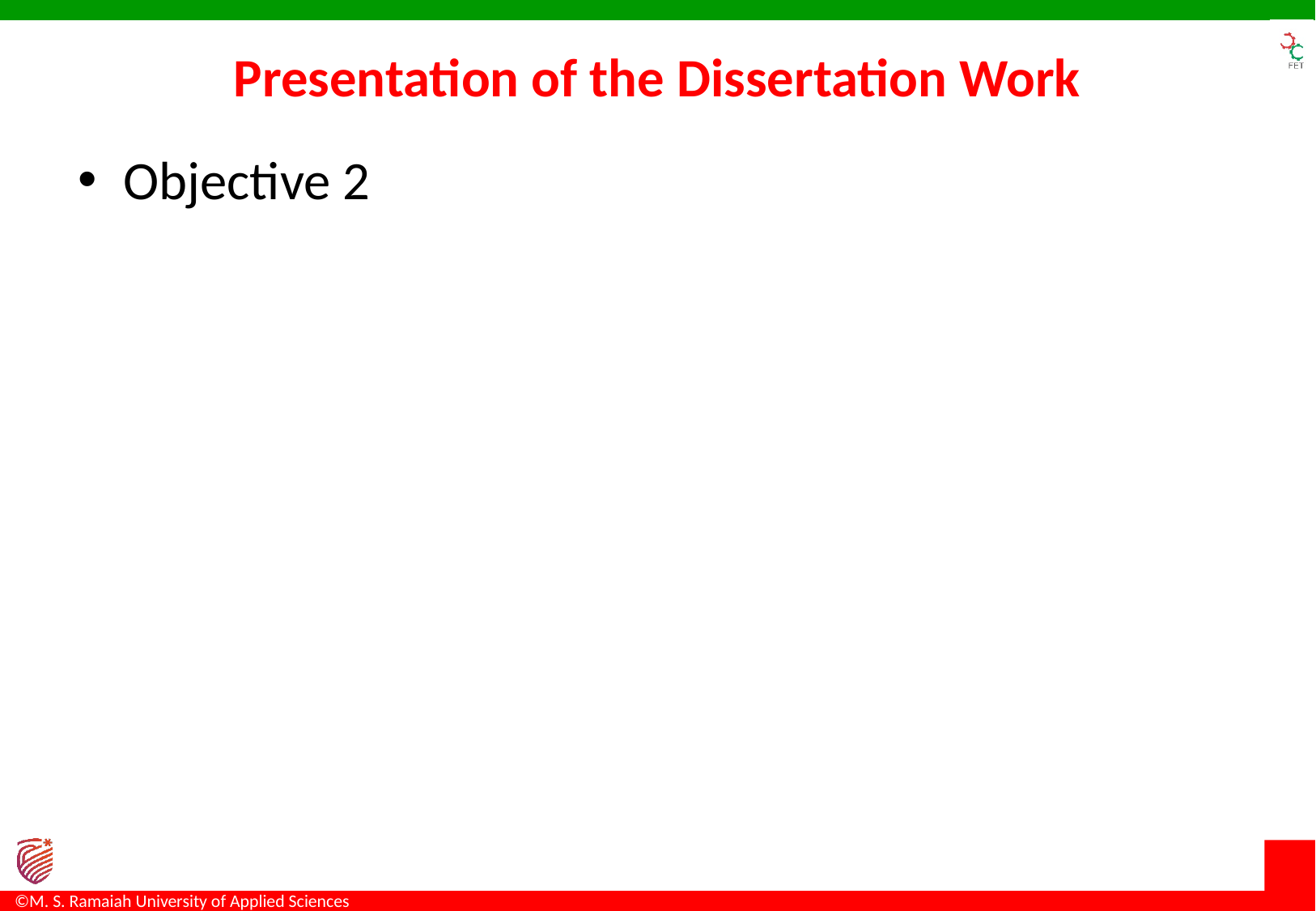

# Presentation of the Dissertation Work
Objective 2